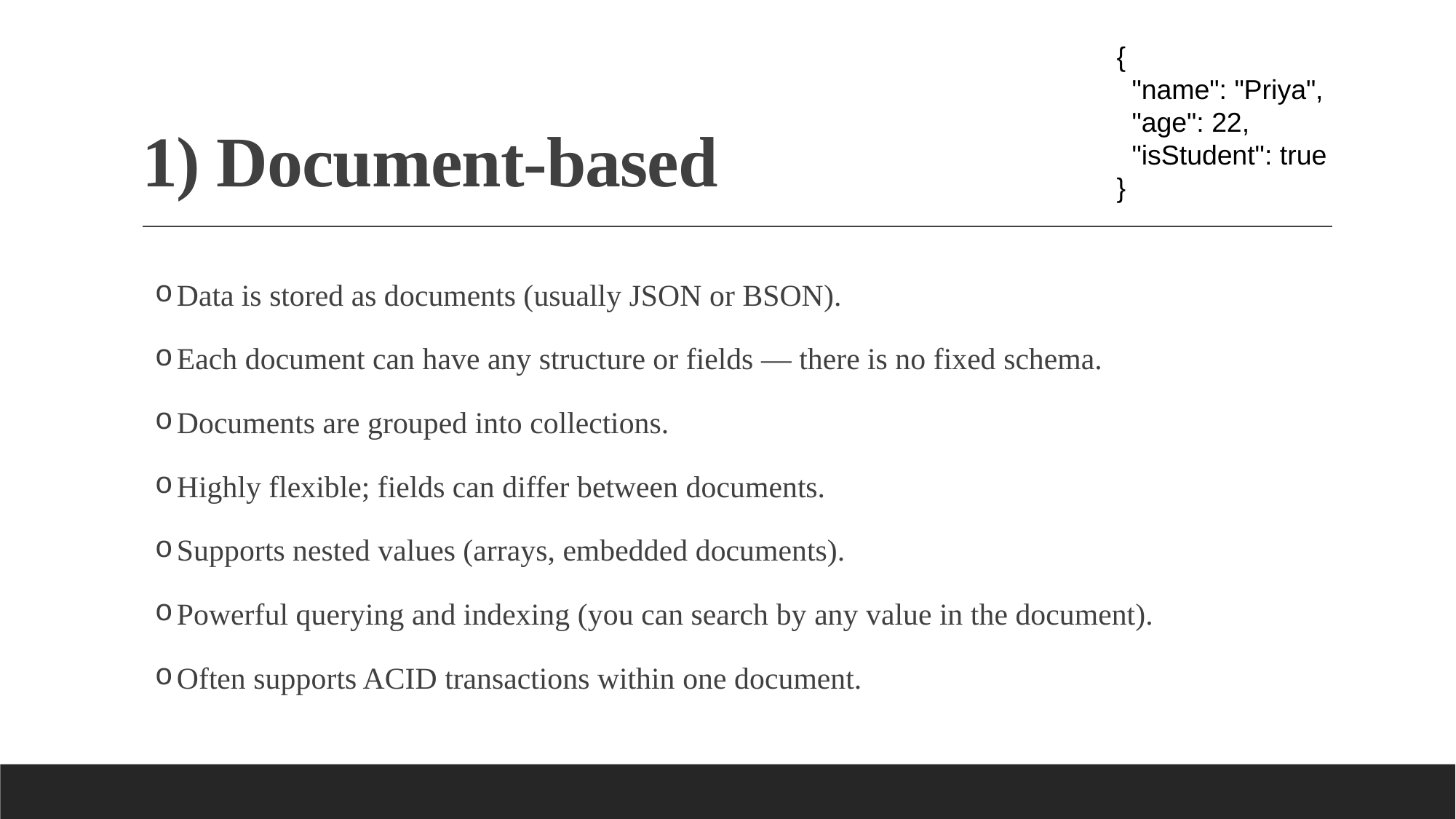

# 1) Document-based
{
  "name": "Priya",
  "age": 22,
  "isStudent": true
}
Data is stored as documents (usually JSON or BSON).
Each document can have any structure or fields — there is no fixed schema.
Documents are grouped into collections.
Highly flexible; fields can differ between documents.
Supports nested values (arrays, embedded documents).
Powerful querying and indexing (you can search by any value in the document).
Often supports ACID transactions within one document.